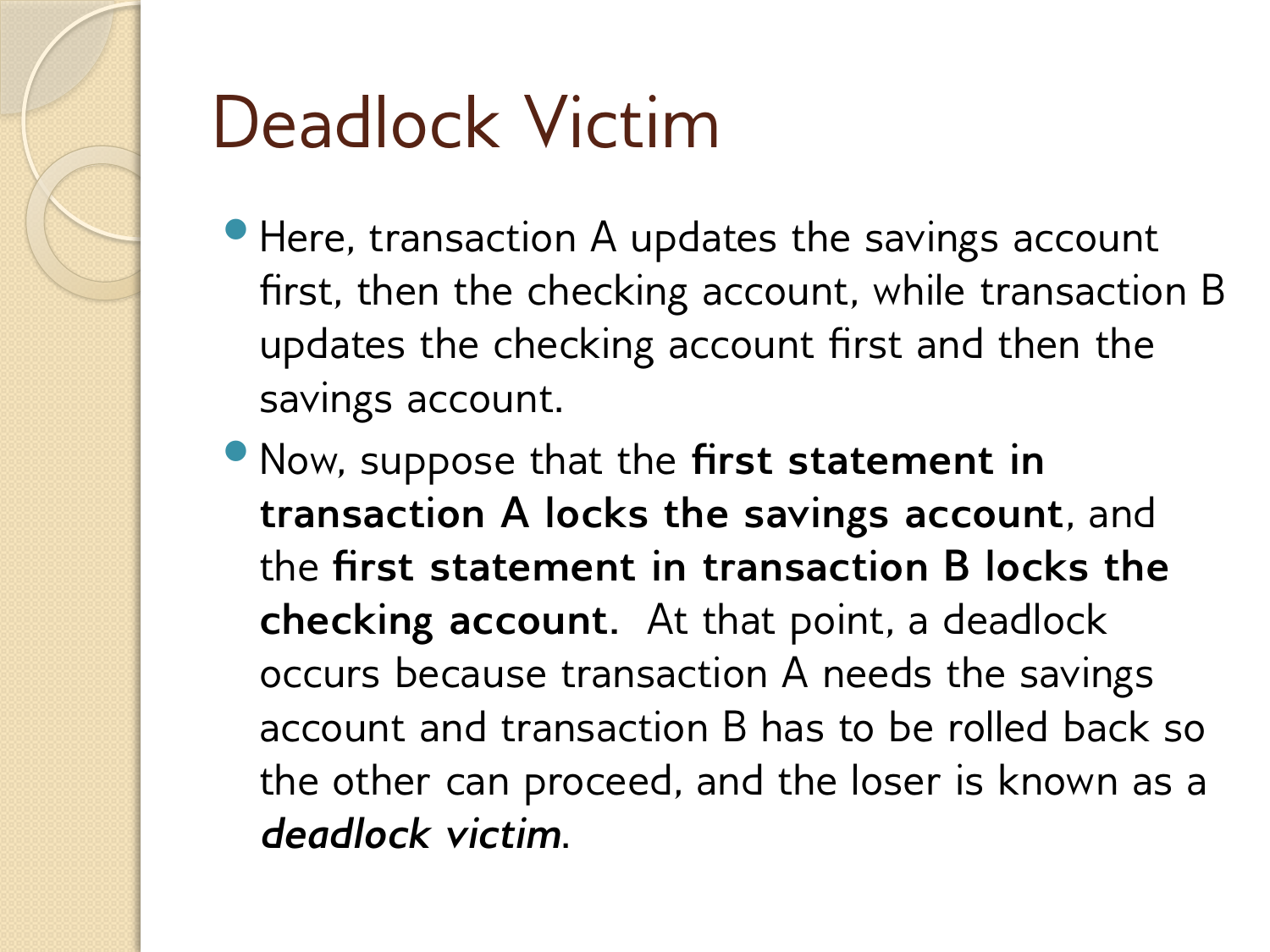

# Deadlock Victim
Here, transaction A updates the savings account first, then the checking account, while transaction B updates the checking account first and then the savings account.
Now, suppose that the first statement in transaction A locks the savings account, and the first statement in transaction B locks the checking account.  At that point, a deadlock occurs because transaction A needs the savings account and transaction B has to be rolled back so the other can proceed, and the loser is known as a deadlock victim.